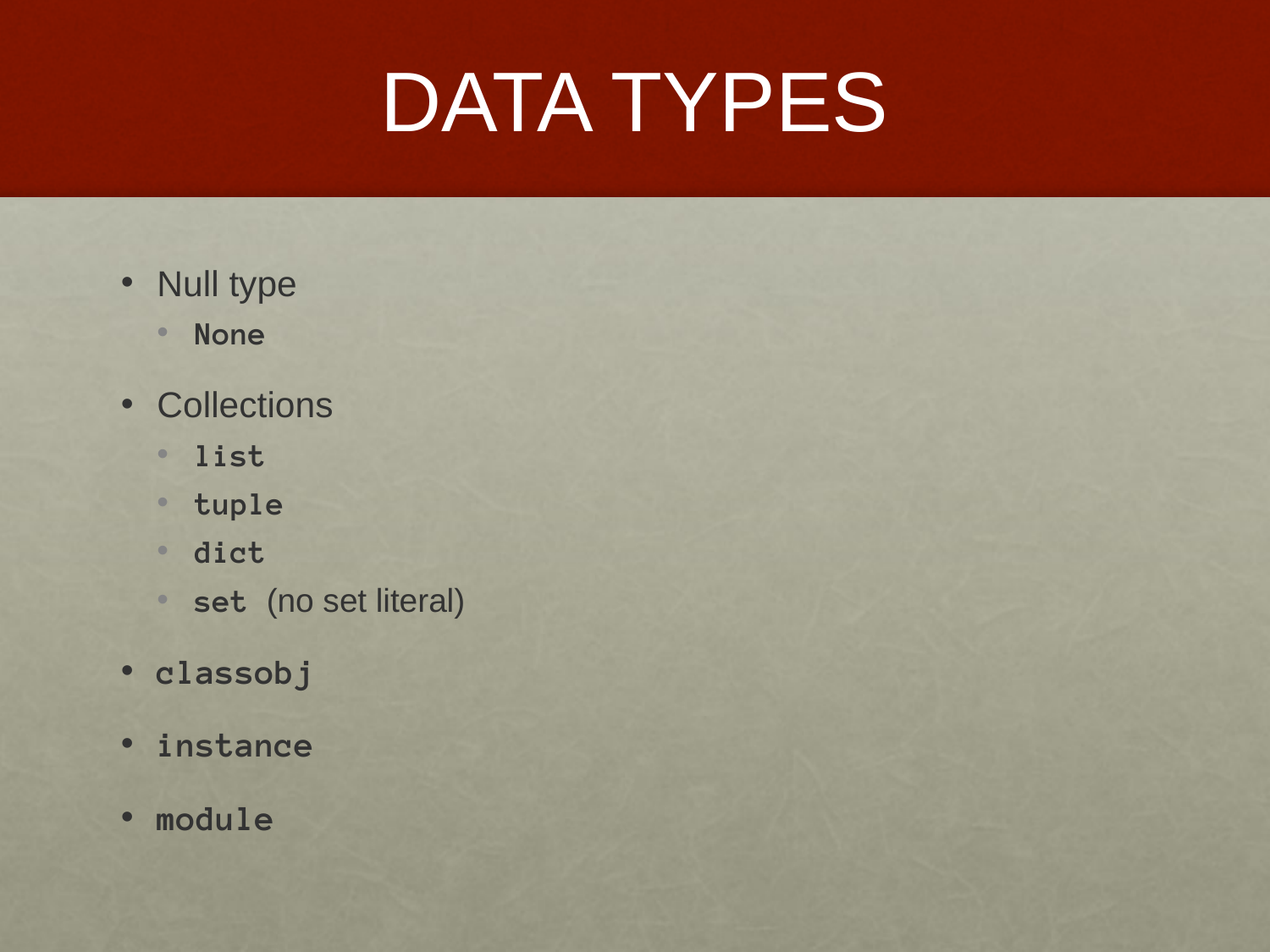

# DATA TYPES
Null type
None
Collections
list
tuple
dict
set (no set literal)
classobj
instance
module